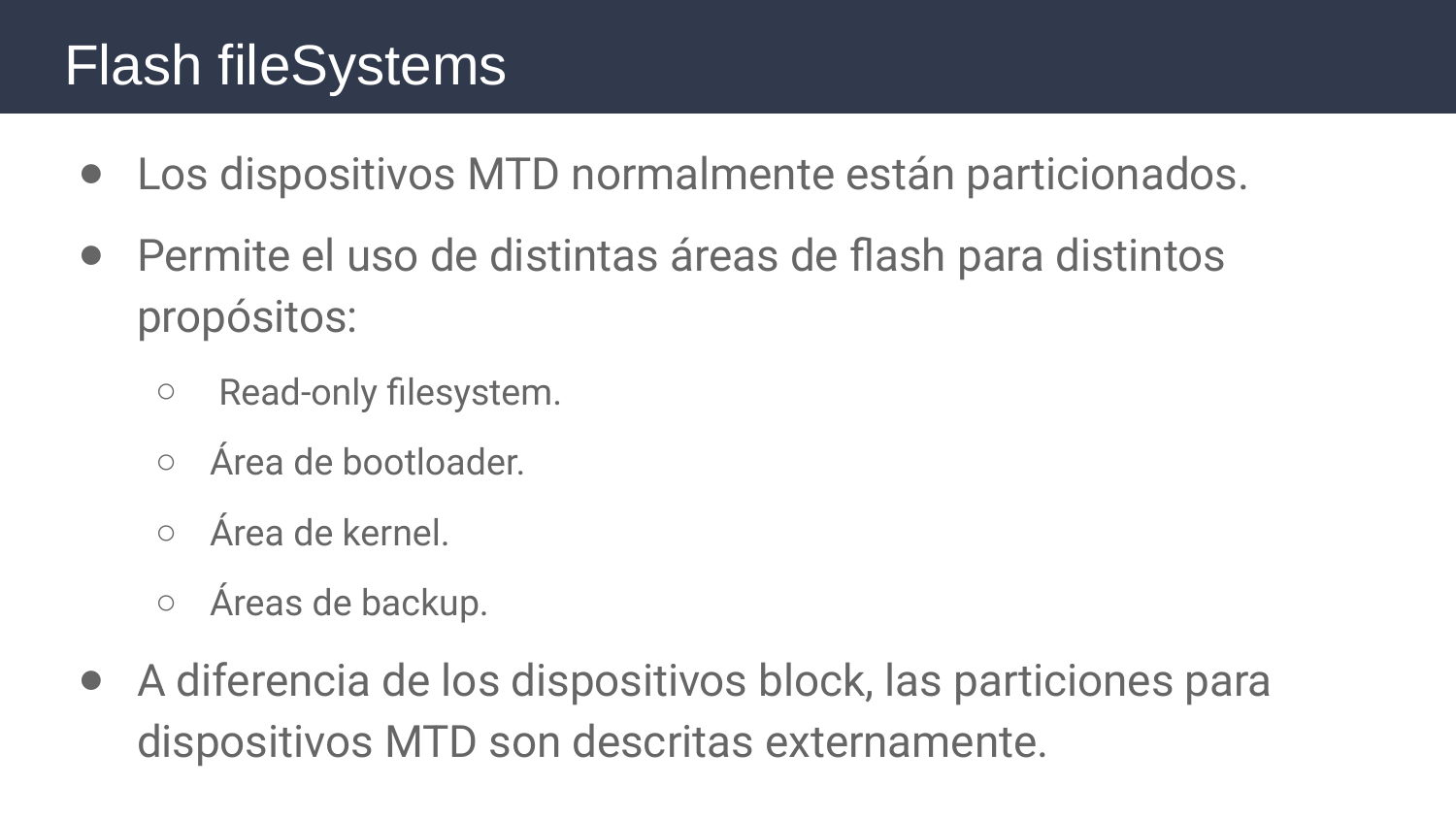

# Flash fileSystems

Los dispositivos MTD normalmente están particionados.
Permite el uso de distintas áreas de flash para distintos propósitos:
 Read-only filesystem.
Área de bootloader.
Área de kernel.
Áreas de backup.
A diferencia de los dispositivos block, las particiones para dispositivos MTD son descritas externamente.